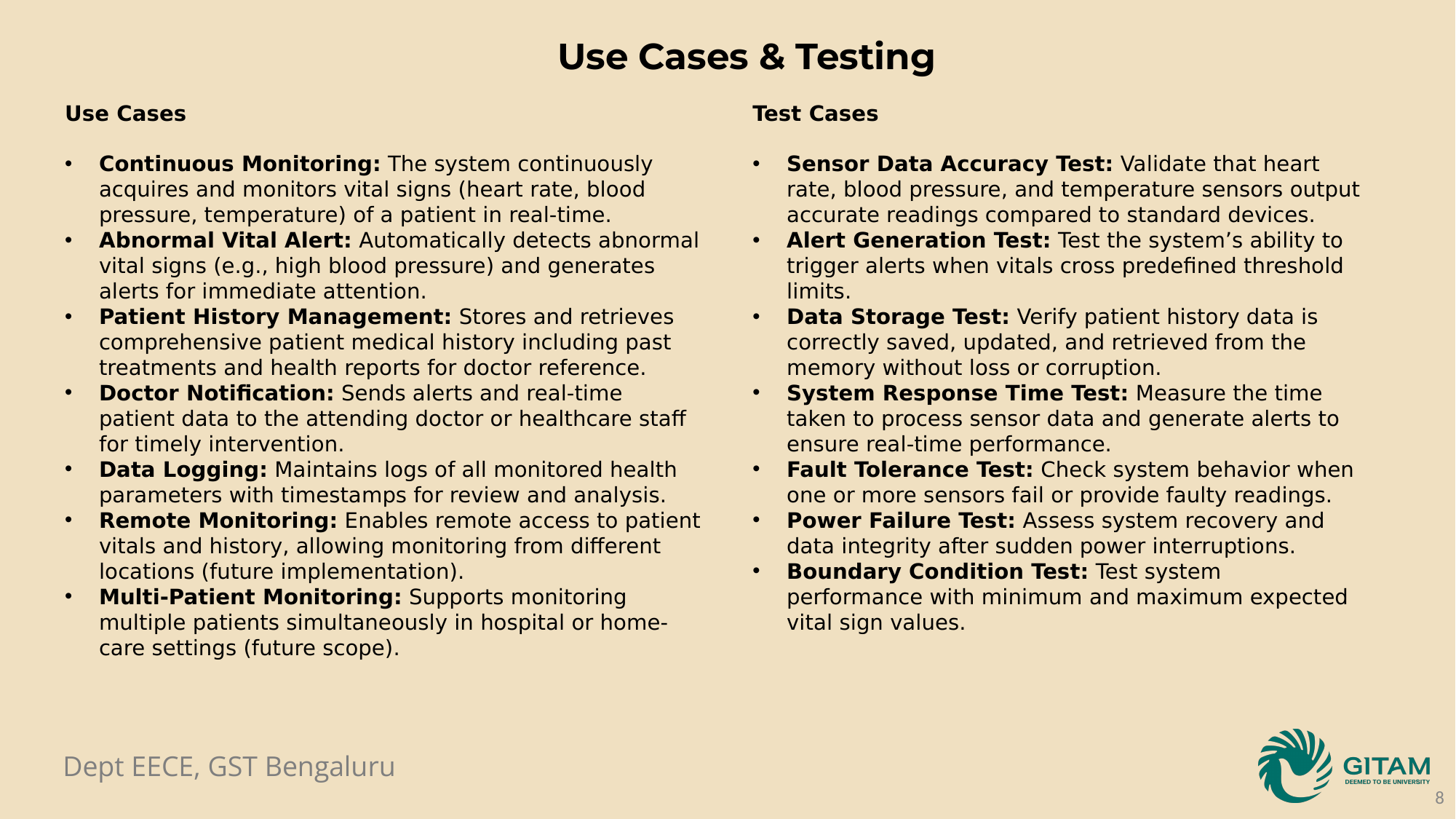

Use Cases & Testing
Use Cases

Continuous Monitoring: The system continuously acquires and monitors vital signs (heart rate, blood pressure, temperature) of a patient in real-time.
Abnormal Vital Alert: Automatically detects abnormal vital signs (e.g., high blood pressure) and generates alerts for immediate attention.
Patient History Management: Stores and retrieves comprehensive patient medical history including past treatments and health reports for doctor reference.
Doctor Notification: Sends alerts and real-time patient data to the attending doctor or healthcare staff for timely intervention.
Data Logging: Maintains logs of all monitored health parameters with timestamps for review and analysis.
Remote Monitoring: Enables remote access to patient vitals and history, allowing monitoring from different locations (future implementation).
Multi-Patient Monitoring: Supports monitoring multiple patients simultaneously in hospital or home-care settings (future scope).

Test Cases

Sensor Data Accuracy Test: Validate that heart rate, blood pressure, and temperature sensors output accurate readings compared to standard devices.
Alert Generation Test: Test the system’s ability to trigger alerts when vitals cross predefined threshold limits.
Data Storage Test: Verify patient history data is correctly saved, updated, and retrieved from the memory without loss or corruption.
System Response Time Test: Measure the time taken to process sensor data and generate alerts to ensure real-time performance.
Fault Tolerance Test: Check system behavior when one or more sensors fail or provide faulty readings.
Power Failure Test: Assess system recovery and data integrity after sudden power interruptions.
Boundary Condition Test: Test system performance with minimum and maximum expected vital sign values.

8